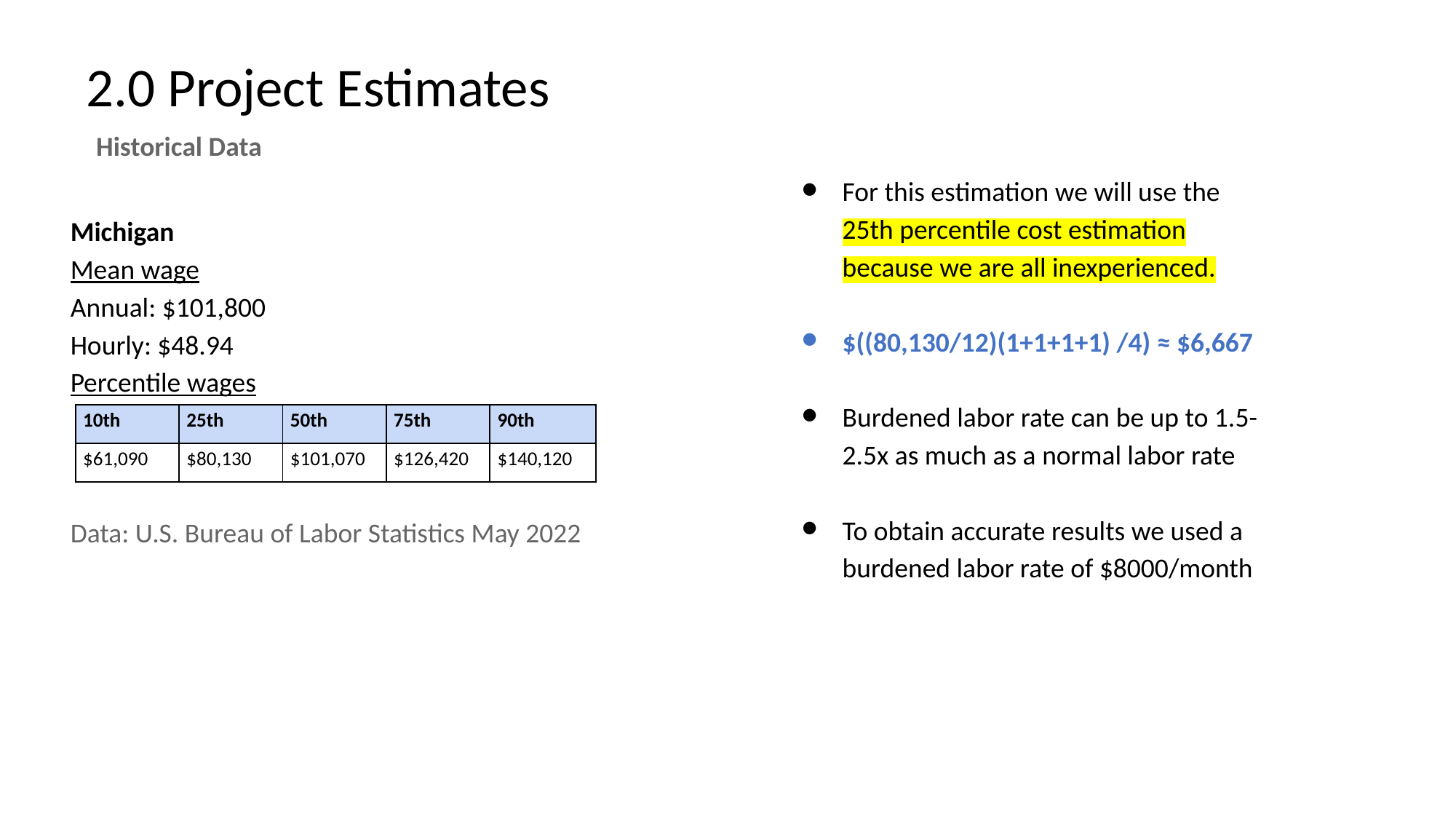

2.0 Project Estimates
Historical Data
For this estimation we will use the 25th percentile cost estimation because we are all inexperienced.

$((80,130/12)(1+1+1+1) /4) ≈ $6,667

Burdened labor rate can be up to 1.5-2.5x as much as a normal labor rate

To obtain accurate results we used a burdened labor rate of $8000/month
Michigan
Mean wage
Annual: $101,800
Hourly: $48.94
Percentile wages

Data: U.S. Bureau of Labor Statistics May 2022
| 10th | 25th | 50th | 75th | 90th |
| --- | --- | --- | --- | --- |
| $61,090 | $80,130 | $101,070 | $126,420 | $140,120 |